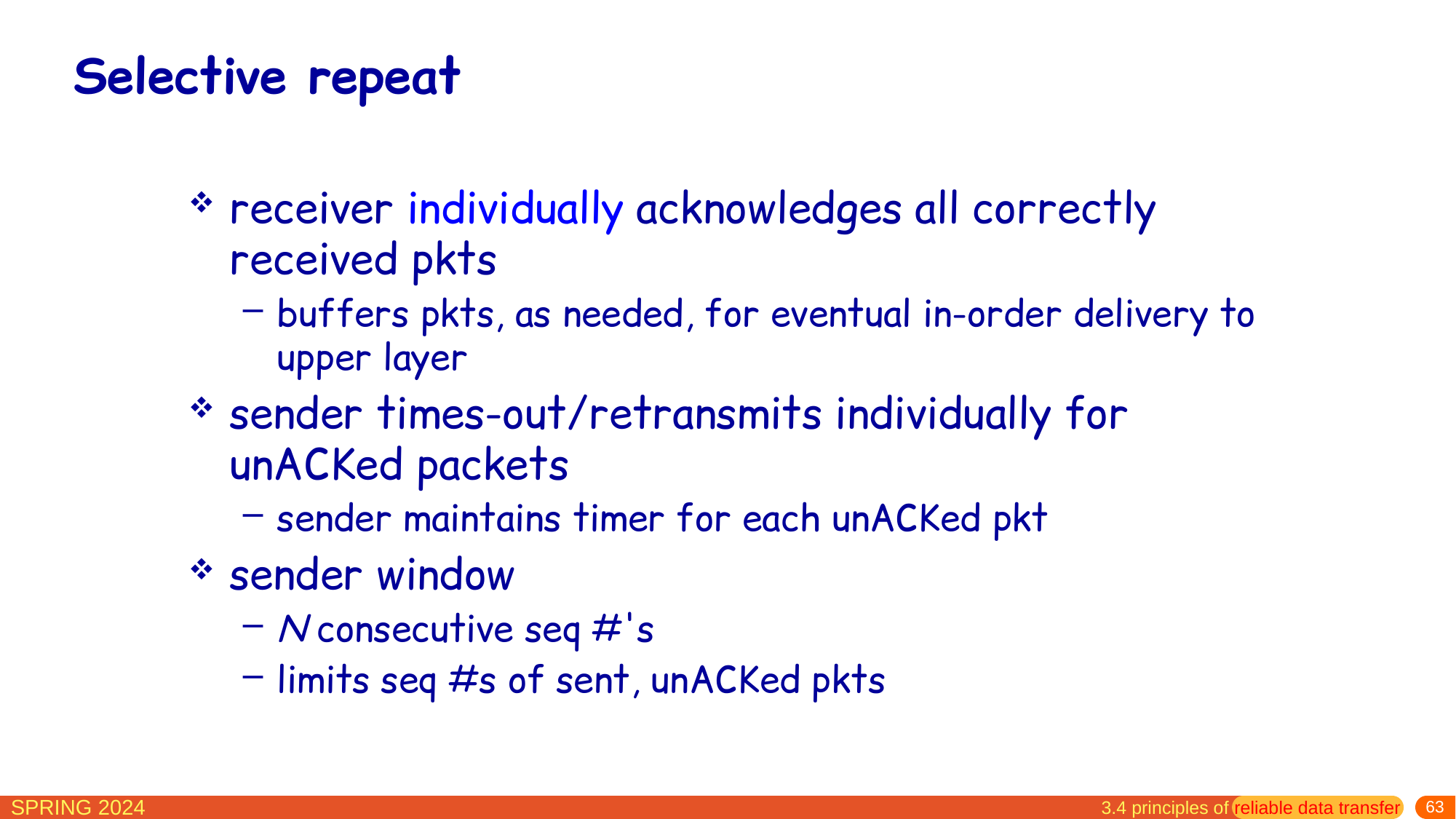

# Selective repeat
receiver individually acknowledges all correctly received pkts
buffers pkts, as needed, for eventual in-order delivery to upper layer
sender times-out/retransmits individually for unACKed packets
sender maintains timer for each unACKed pkt
sender window
N consecutive seq #'s
limits seq #s of sent, unACKed pkts
3.4 principles of reliable data transfer